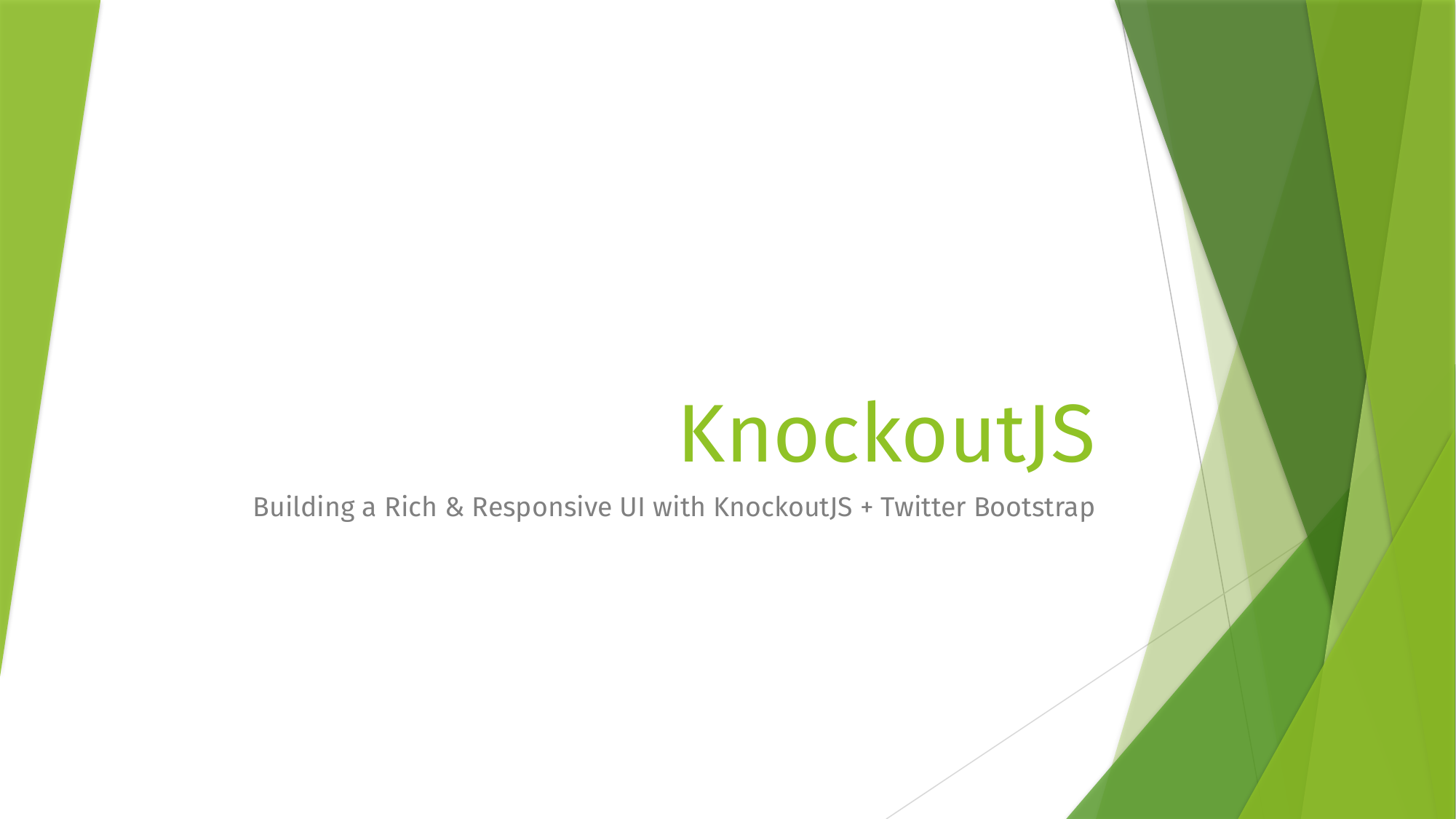

# KnockoutJS
Building a Rich & Responsive UI with KnockoutJS + Twitter Bootstrap